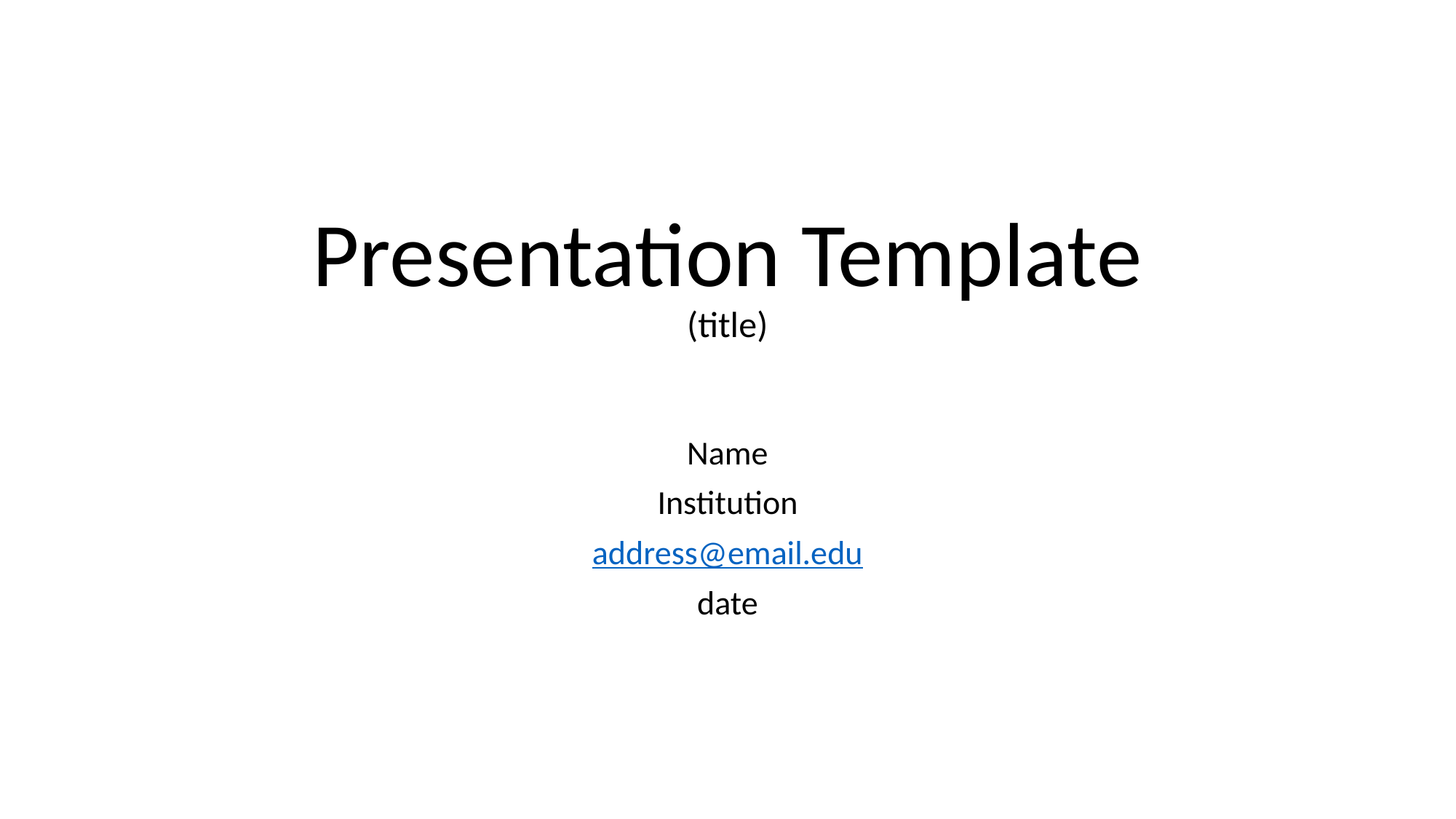

# Presentation Template (title)
Name
Institution
address@email.edu
date